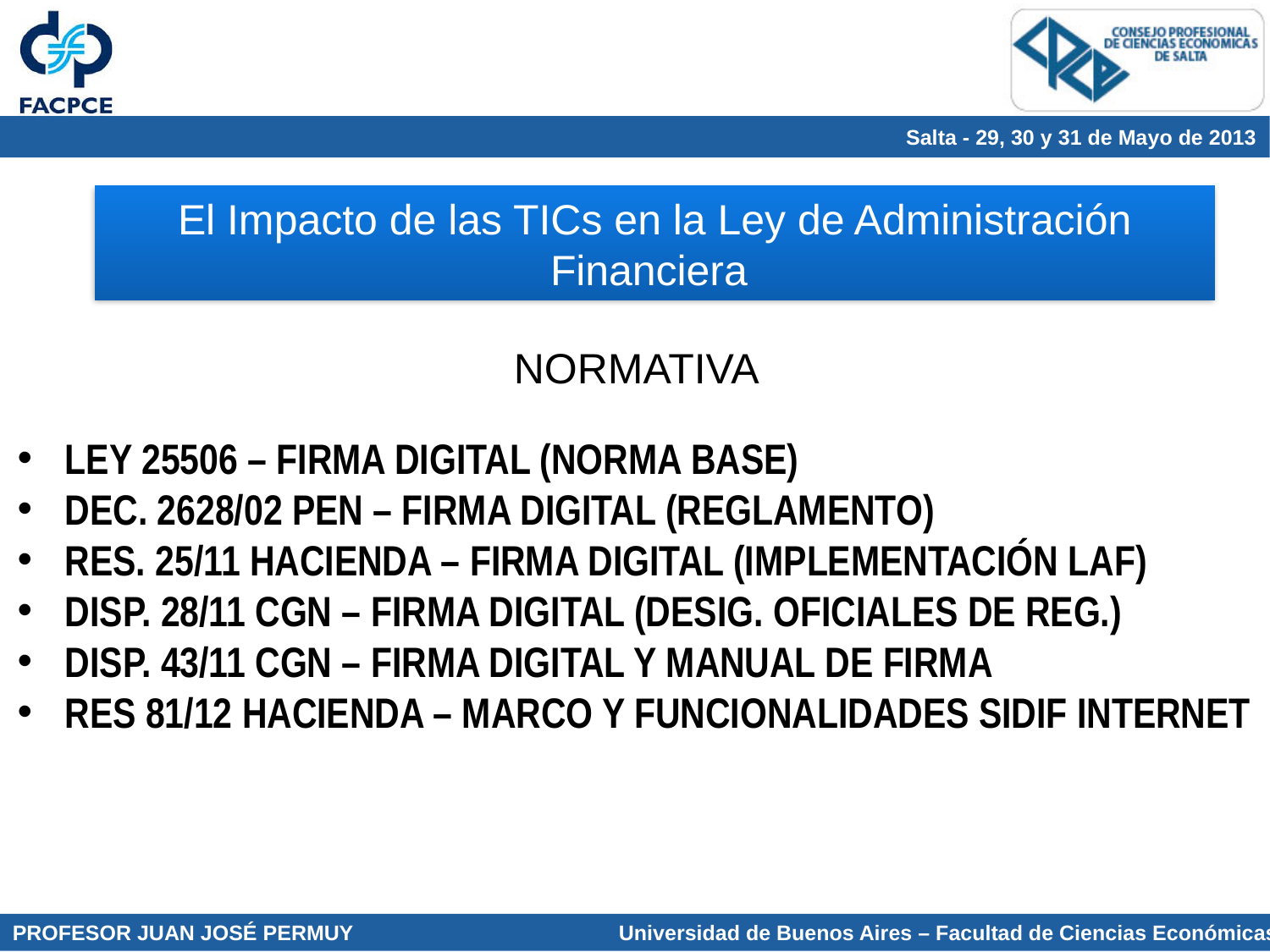

El Impacto de las TICs en la Ley de Administración Financiera
NORMATIVA
LEY 25506 – FIRMA DIGITAL (NORMA BASE)
DEC. 2628/02 PEN – FIRMA DIGITAL (REGLAMENTO)
RES. 25/11 HACIENDA – FIRMA DIGITAL (IMPLEMENTACIÓN LAF)
DISP. 28/11 CGN – FIRMA DIGITAL (DESIG. OFICIALES DE REG.)
DISP. 43/11 CGN – FIRMA DIGITAL Y MANUAL DE FIRMA
RES 81/12 HACIENDA – MARCO Y FUNCIONALIDADES SIDIF INTERNET